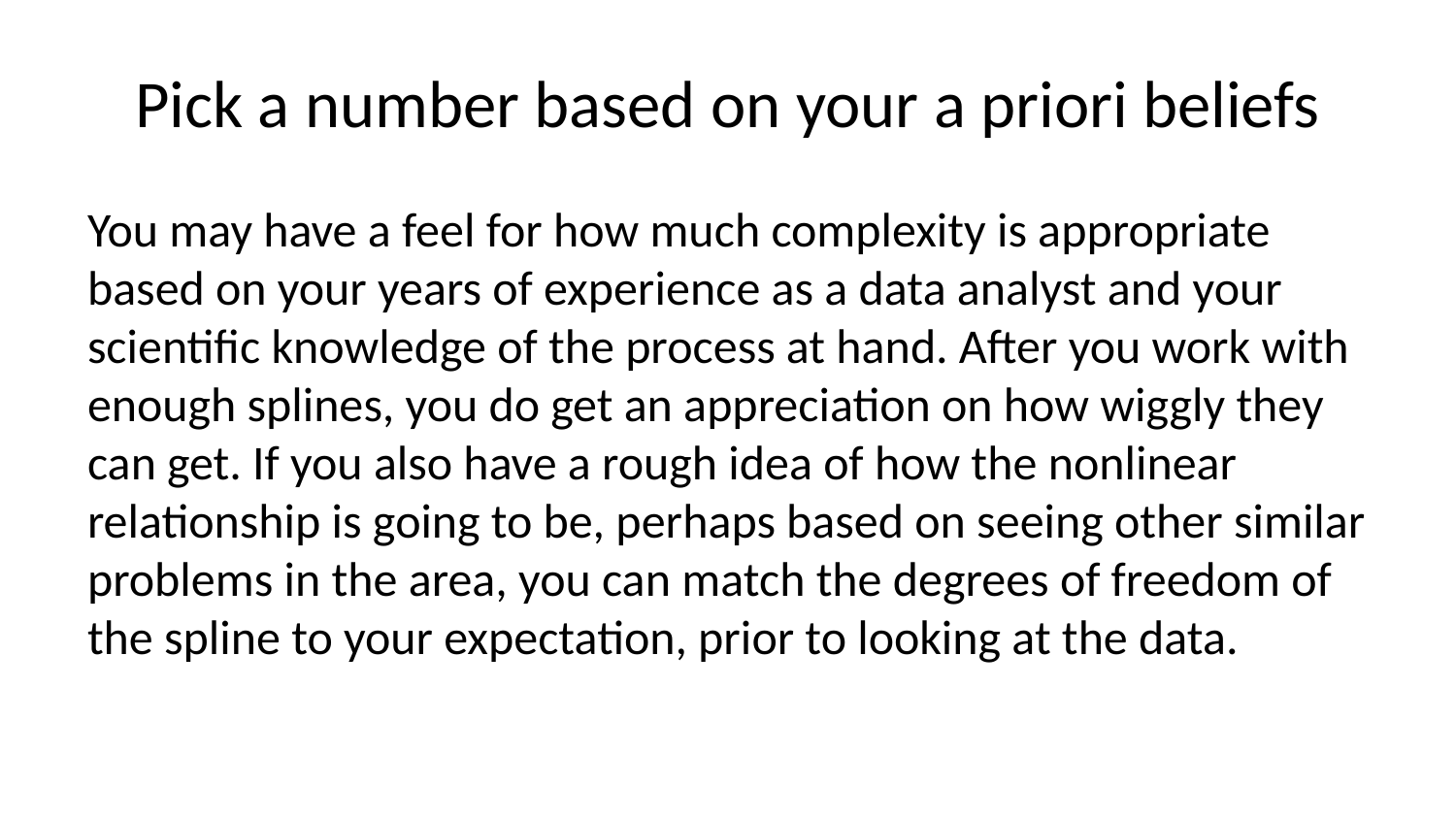

# Pick a number based on your a priori beliefs
You may have a feel for how much complexity is appropriate based on your years of experience as a data analyst and your scientific knowledge of the process at hand. After you work with enough splines, you do get an appreciation on how wiggly they can get. If you also have a rough idea of how the nonlinear relationship is going to be, perhaps based on seeing other similar problems in the area, you can match the degrees of freedom of the spline to your expectation, prior to looking at the data.